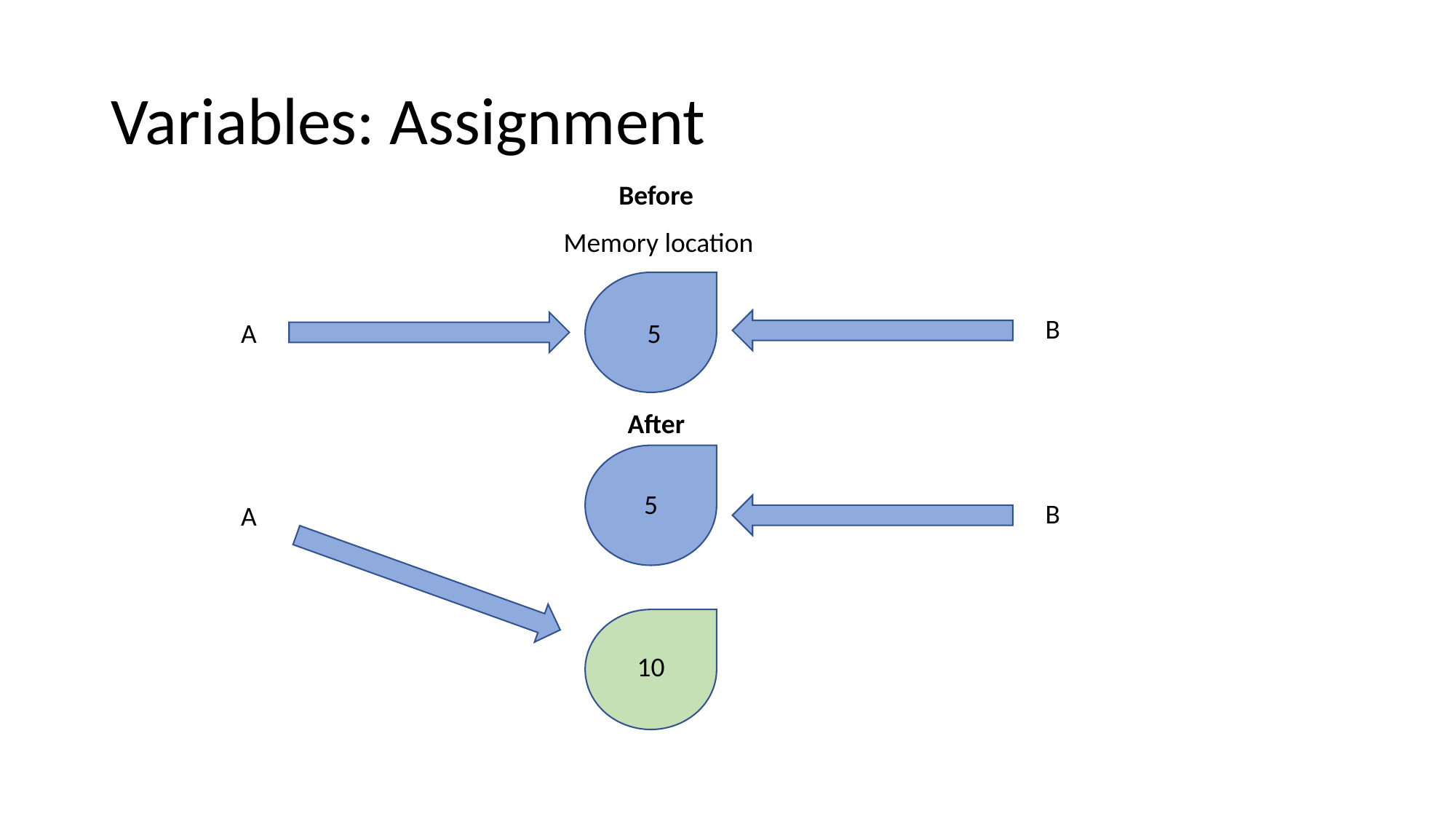

# Variables: Assignment
Before
Memory location

B
A
5

After

5
B
A

10